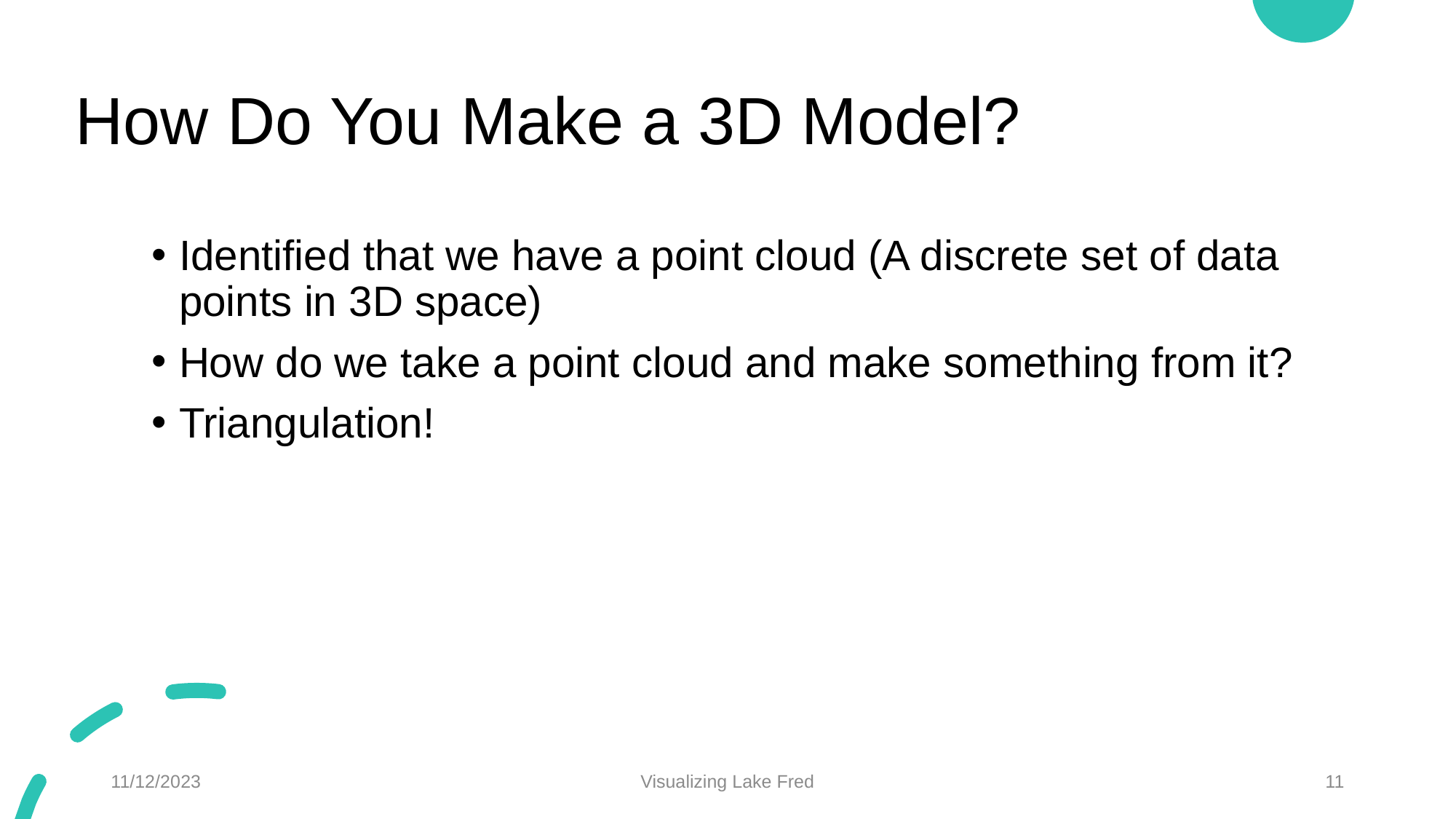

# How Do You Make a 3D Model?
Identified that we have a point cloud (A discrete set of data points in 3D space)
How do we take a point cloud and make something from it?
Triangulation!
11/12/2023
Visualizing Lake Fred
11